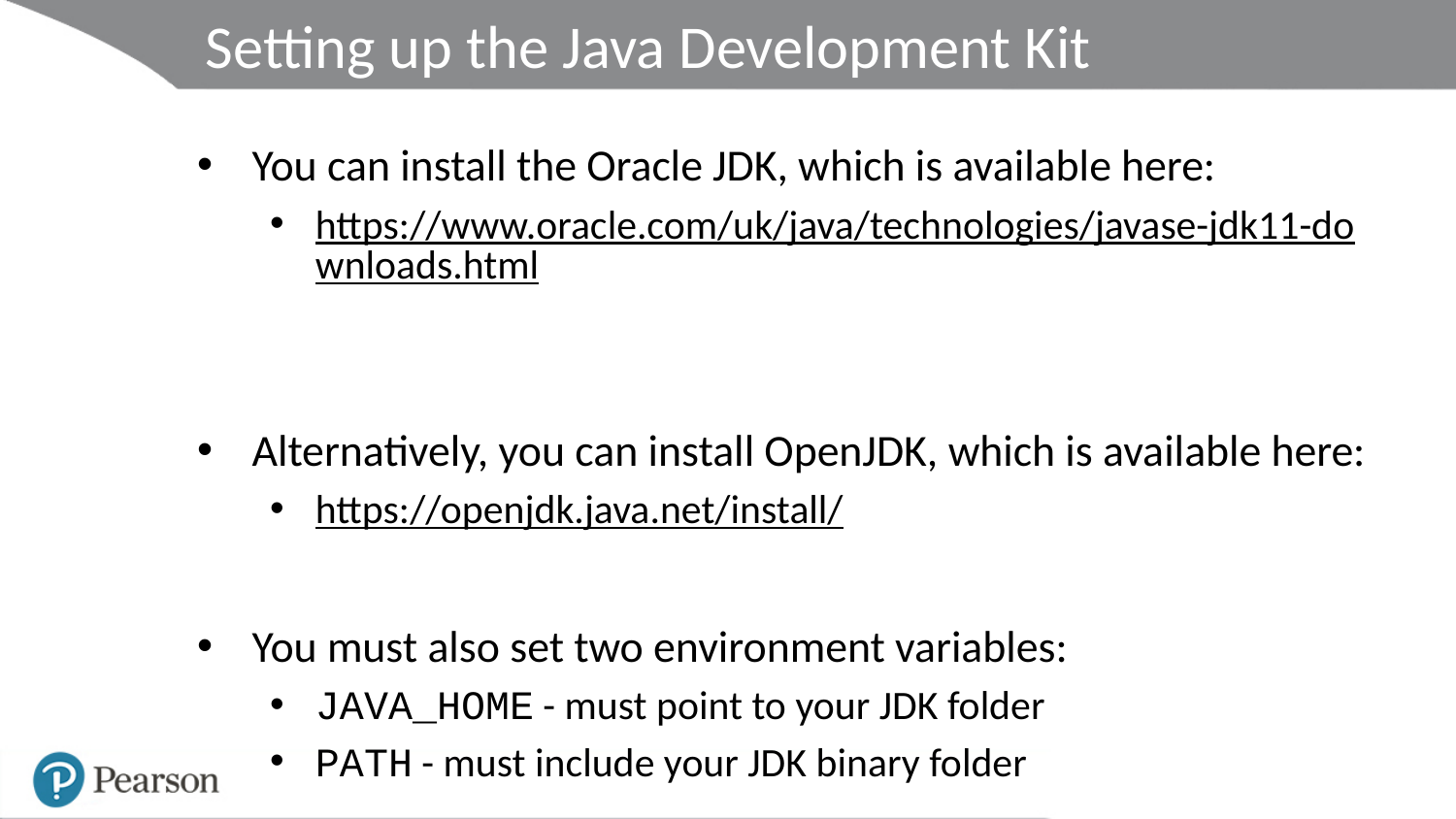

# Setting up the Java Development Kit
You can install the Oracle JDK, which is available here:
https://www.oracle.com/uk/java/technologies/javase-jdk11-downloads.html

Alternatively, you can install OpenJDK, which is available here:
https://openjdk.java.net/install/

You must also set two environment variables:
JAVA_HOME - must point to your JDK folder
PATH - must include your JDK binary folder